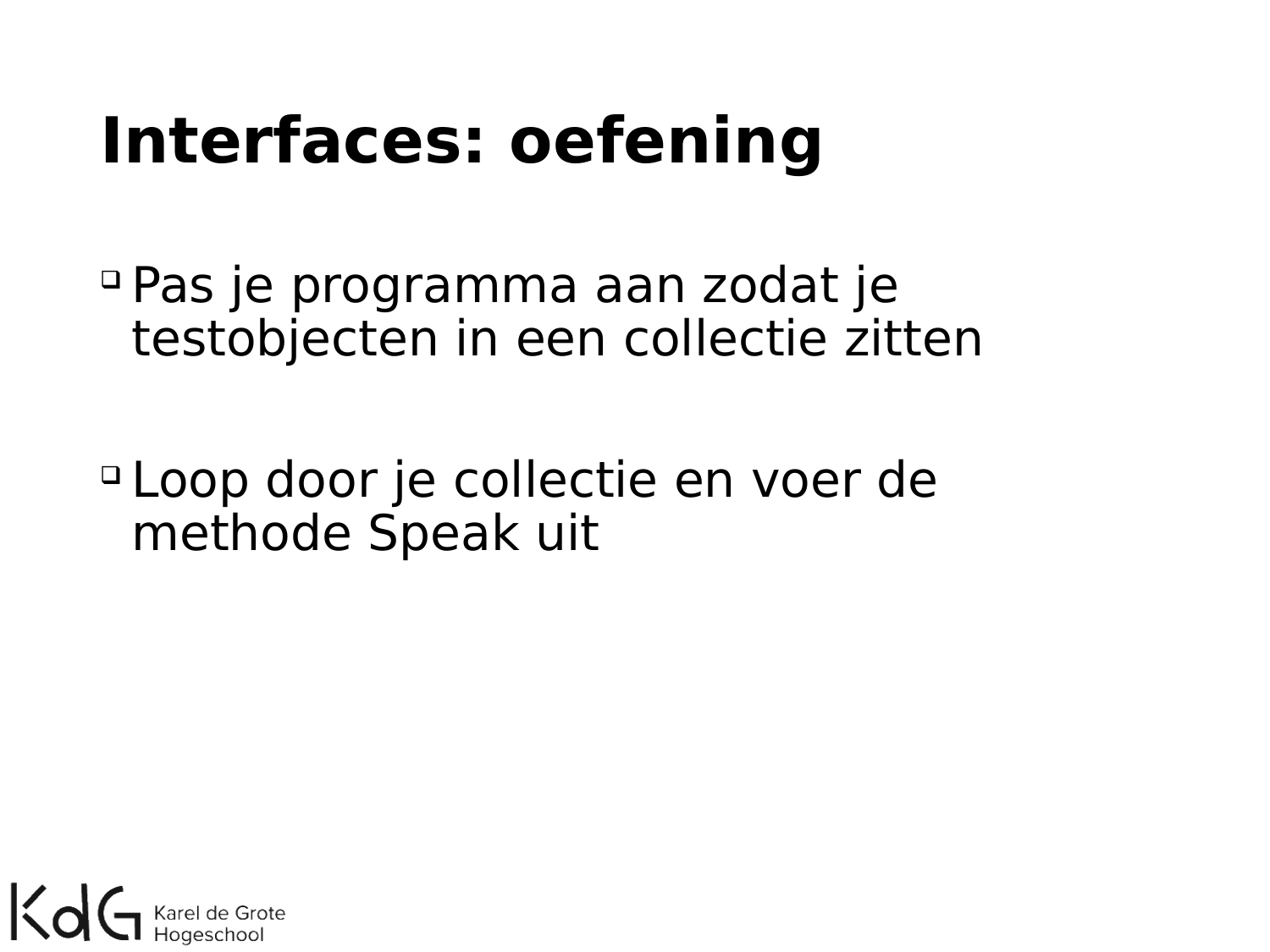

# Interfaces: oefening
Pas je programma aan zodat je testobjecten in een collectie zitten

Loop door je collectie en voer de methode Speak uit